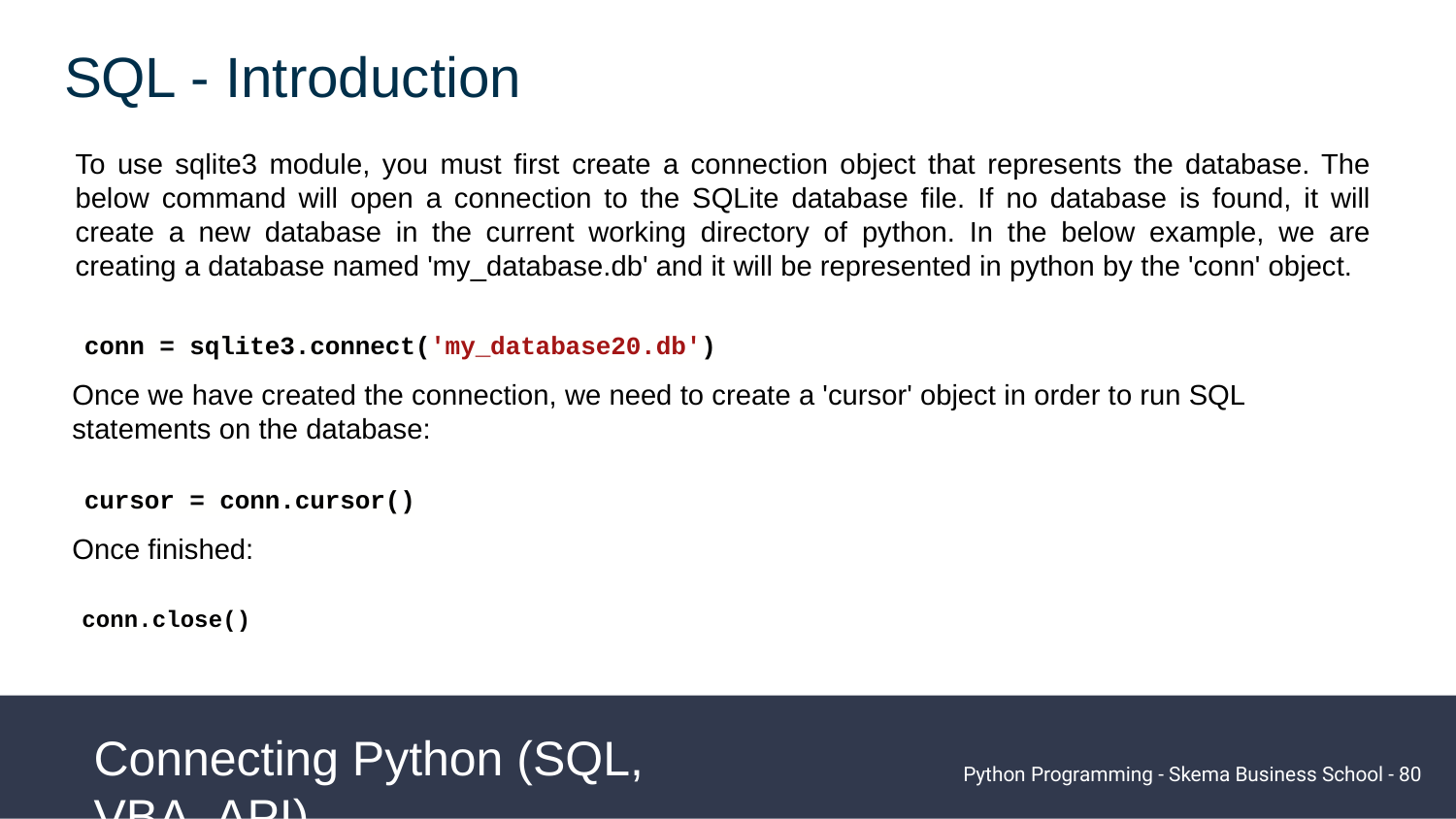

SQL - Introduction

To use sqlite3 module, you must first create a connection object that represents the database. The below command will open a connection to the SQLite database file. If no database is found, it will create a new database in the current working directory of python. In the below example, we are creating a database named 'my_database.db' and it will be represented in python by the 'conn' object.
conn = sqlite3.connect('my_database20.db')
Once we have created the connection, we need to create a 'cursor' object in order to run SQL statements on the database:
cursor = conn.cursor()
Once finished:
conn.close()
Connecting Python (SQL, VBA, API)
Python Programming - Skema Business School - 80